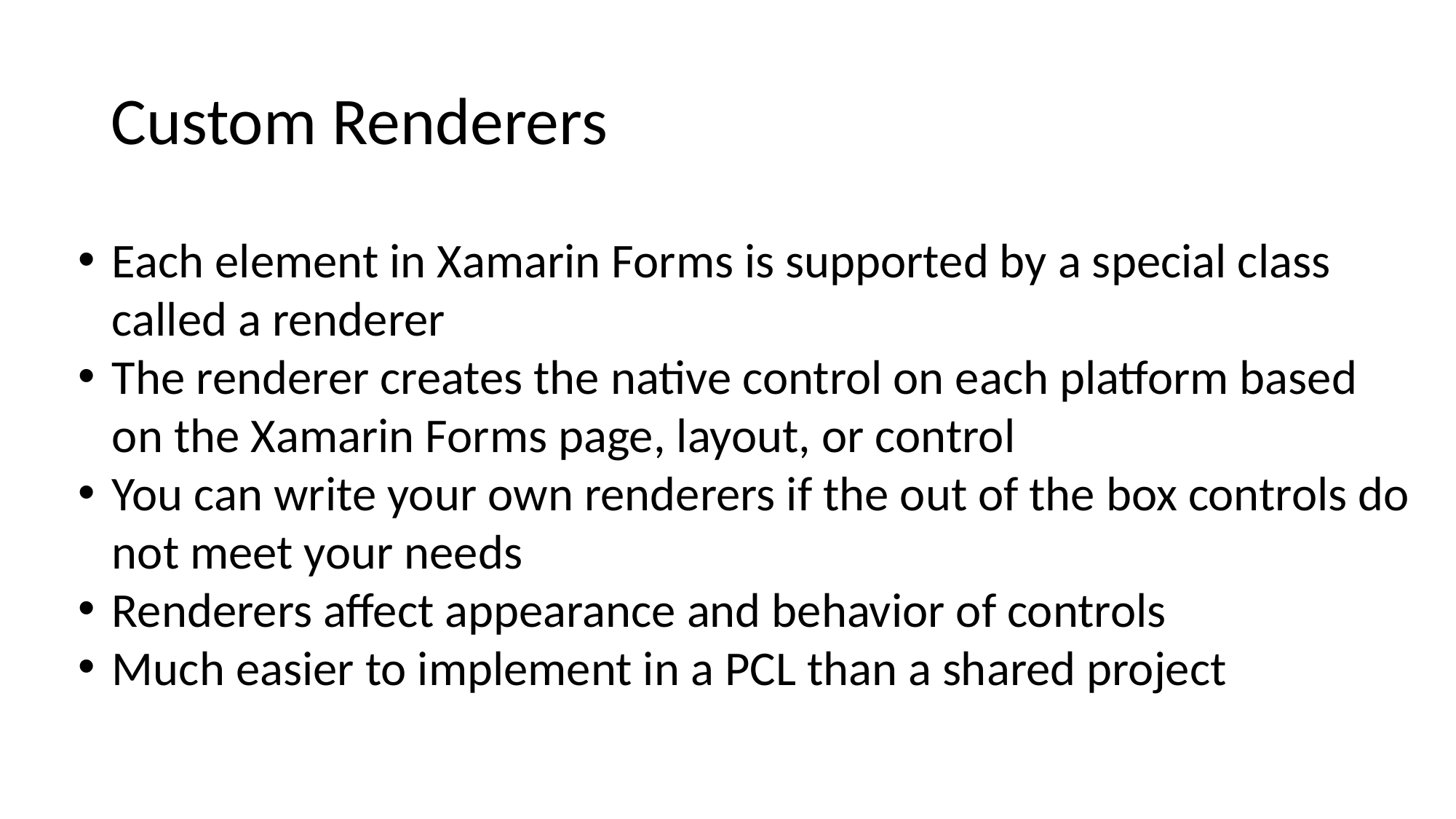

# Custom Renderers
Each element in Xamarin Forms is supported by a special class called a renderer
The renderer creates the native control on each platform based on the Xamarin Forms page, layout, or control
You can write your own renderers if the out of the box controls do not meet your needs
Renderers affect appearance and behavior of controls
Much easier to implement in a PCL than a shared project